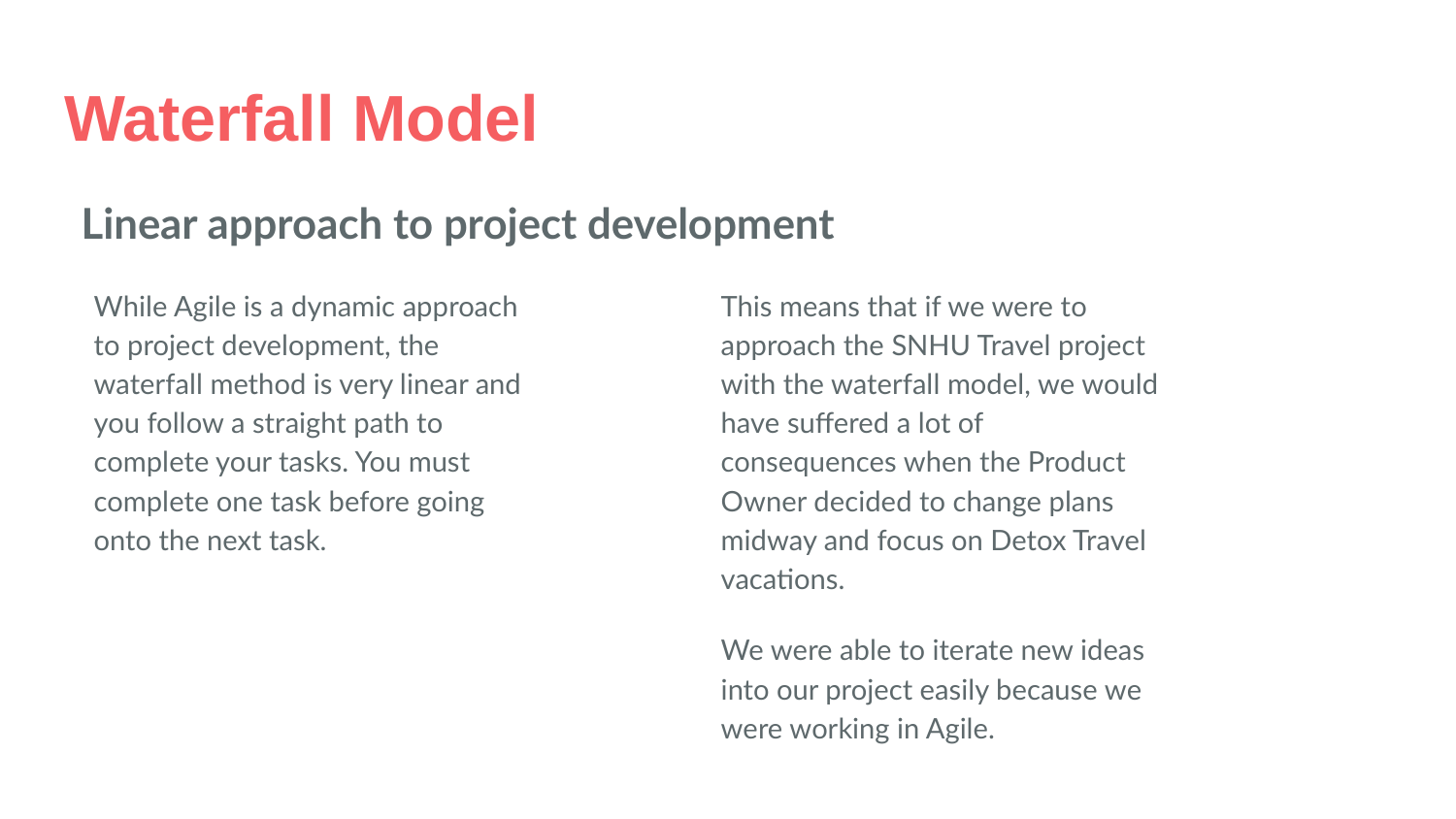

Waterfall Model
Linear approach to project development
While Agile is a dynamic approach to project development, the waterfall method is very linear and you follow a straight path to complete your tasks. You must complete one task before going onto the next task.
This means that if we were to approach the SNHU Travel project with the waterfall model, we would have suffered a lot of consequences when the Product Owner decided to change plans midway and focus on Detox Travel vacations.
We were able to iterate new ideas into our project easily because we were working in Agile.